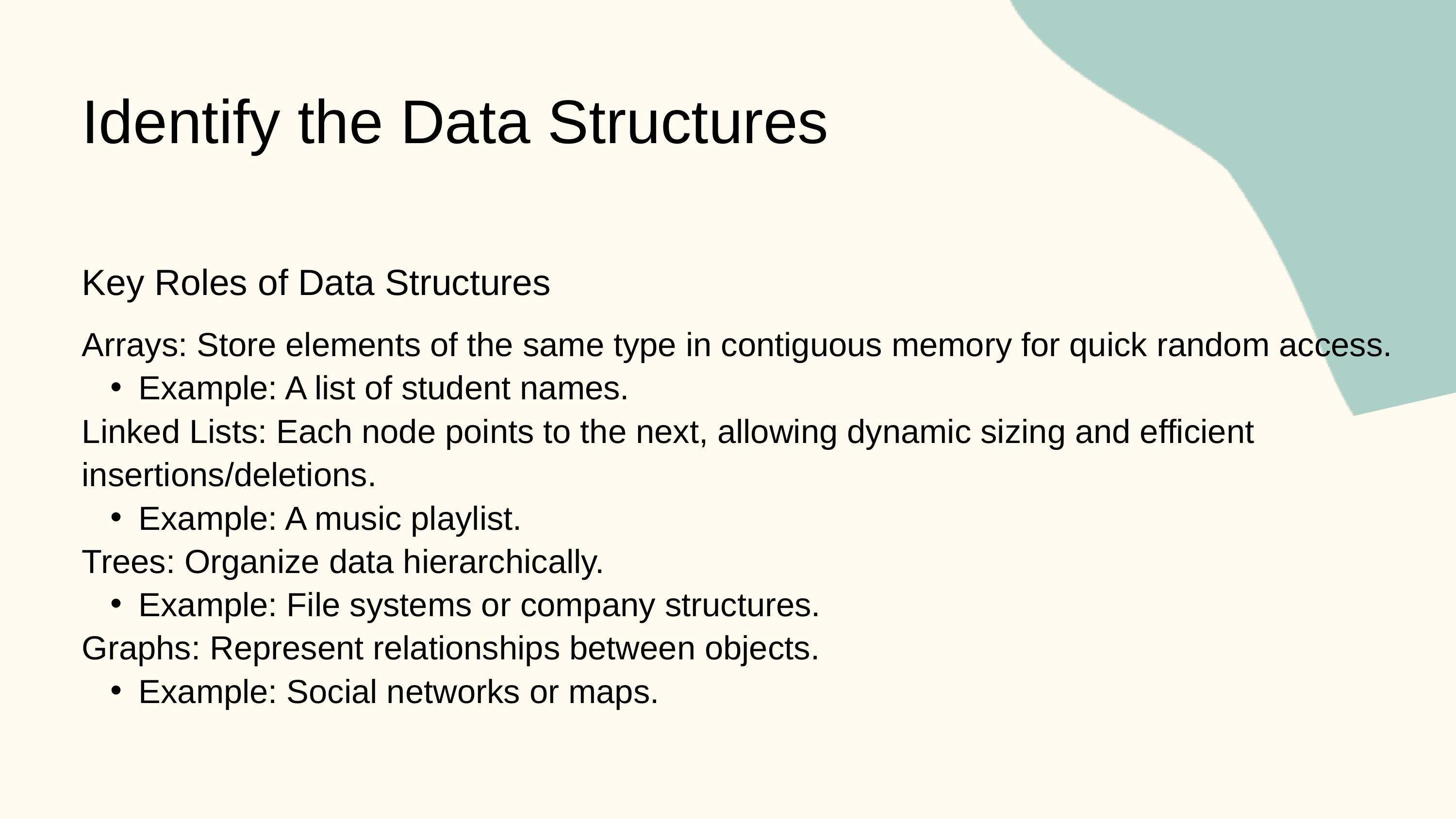

Identify the Data Structures
Key Roles of Data Structures
Arrays: Store elements of the same type in contiguous memory for quick random access.
Example: A list of student names.
Linked Lists: Each node points to the next, allowing dynamic sizing and efficient insertions/deletions.
Example: A music playlist.
Trees: Organize data hierarchically.
Example: File systems or company structures.
Graphs: Represent relationships between objects.
Example: Social networks or maps.